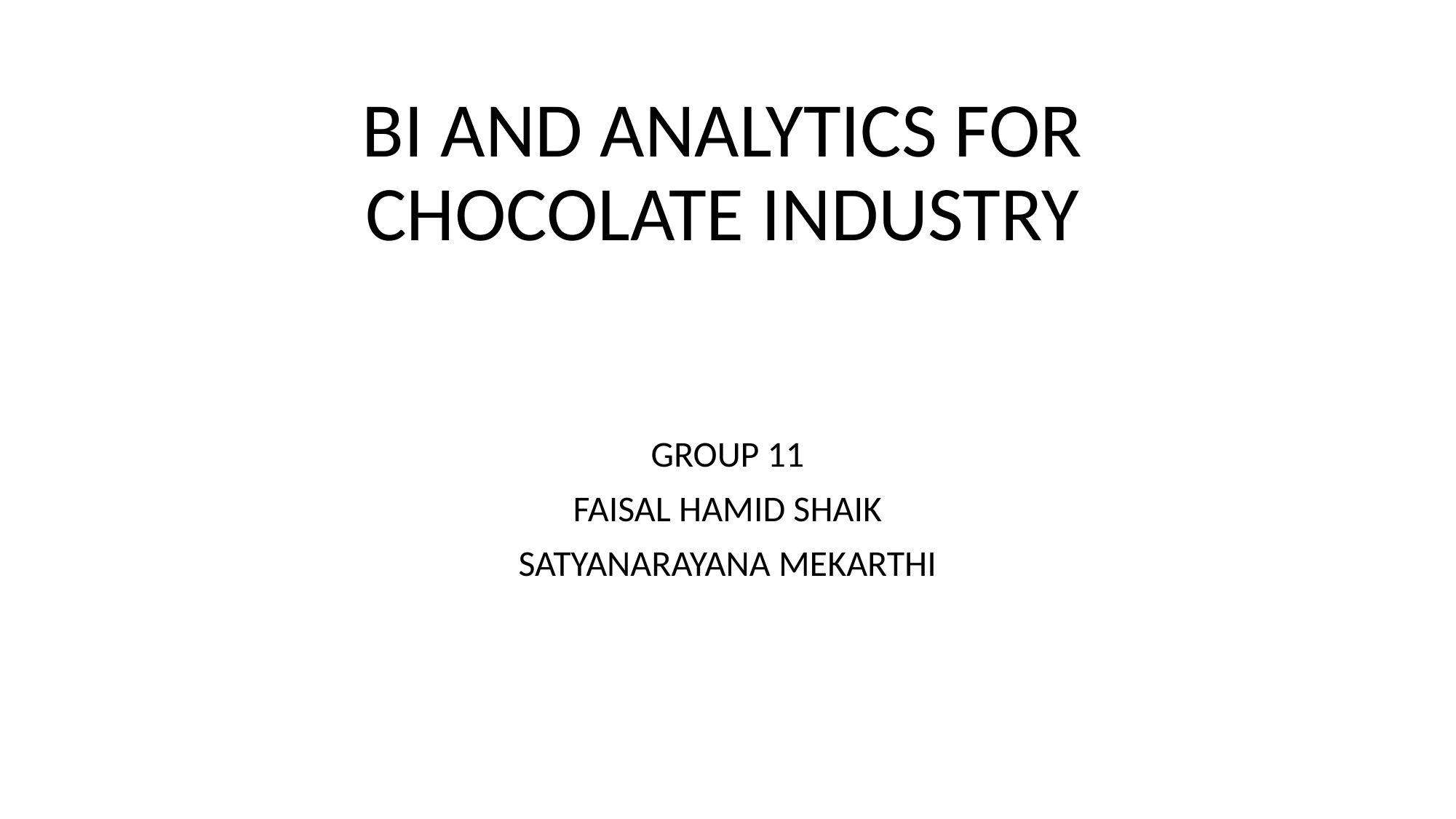

# BI AND ANALYTICS FOR CHOCOLATE INDUSTRY
GROUP 11
FAISAL HAMID SHAIK
SATYANARAYANA MEKARTHI